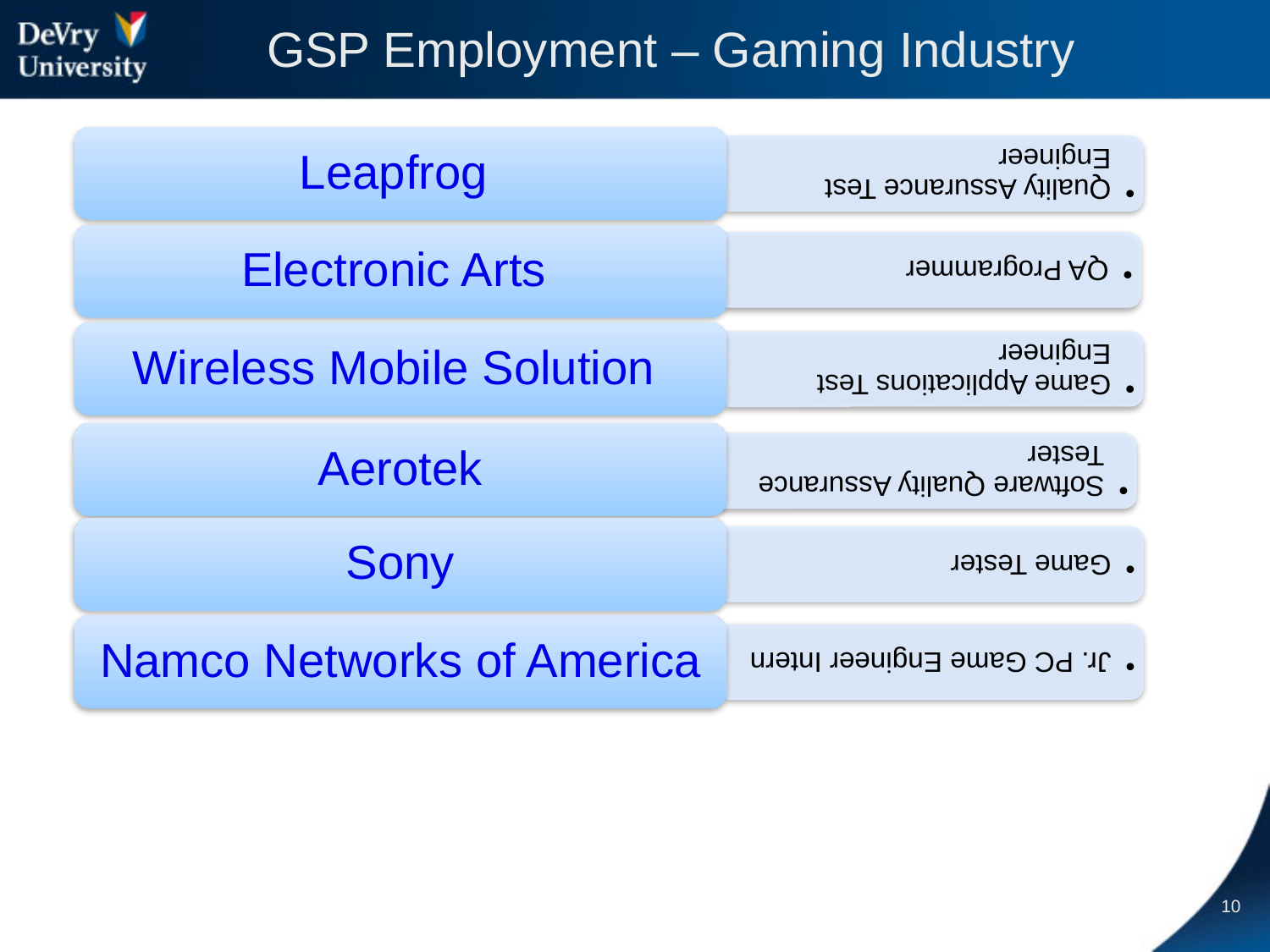

# GSP Employment – Gaming Industry
Quality Assurance Test Engineer
Leapfrog
QA Programmer
Electronic Arts
Game Applications Test Engineer
Wireless Mobile Solution
Software Quality Assurance Tester
Aerotek
Game Tester
Sony
Jr. PC Game Engineer Intern
Namco Networks of America
10